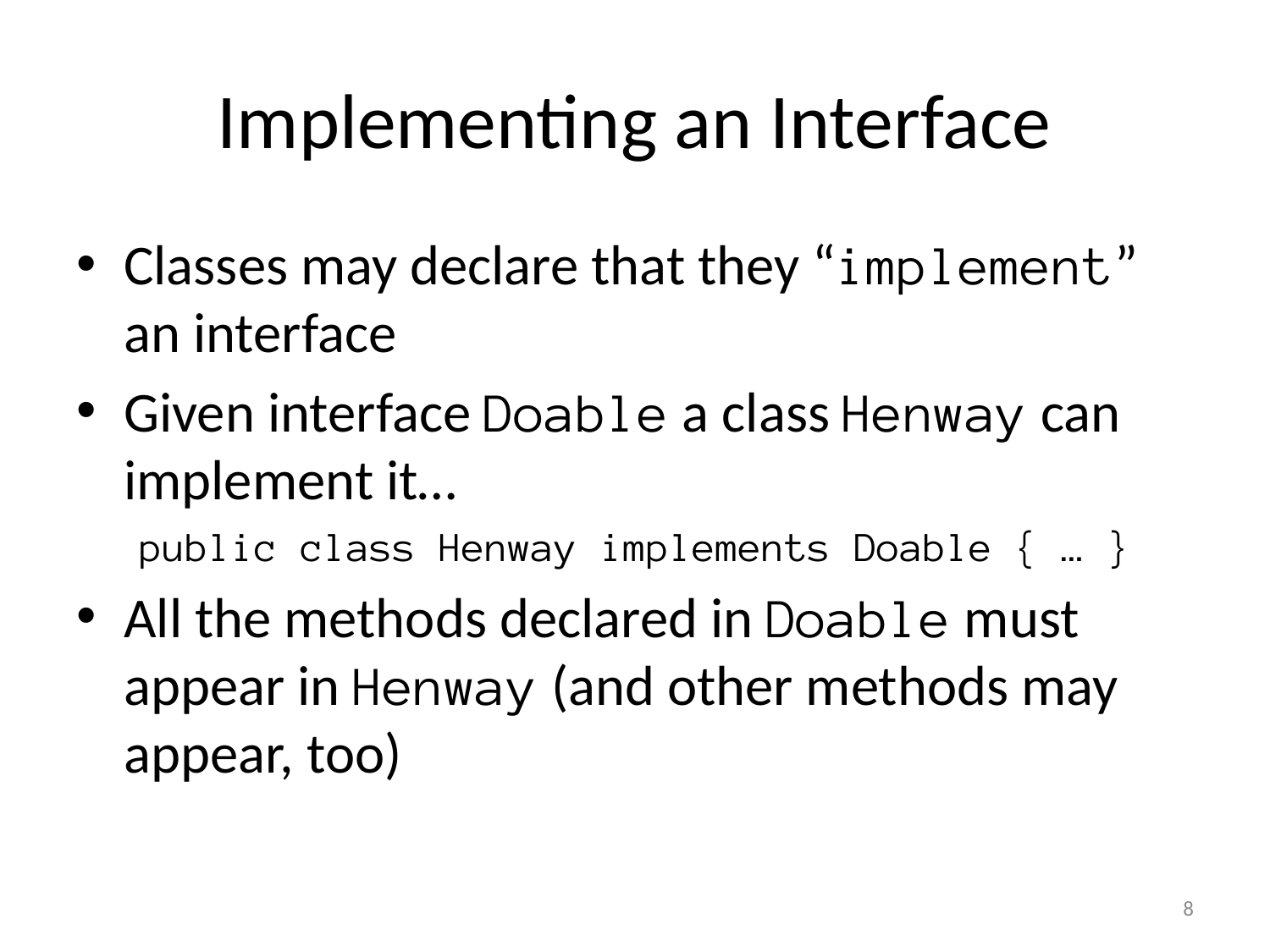

# Implementing an Interface
Classes may declare that they “implement” an interface
Given interface Doable a class Henway can implement it…
public class Henway implements Doable { … }
All the methods declared in Doable must appear in Henway (and other methods may appear, too)
8